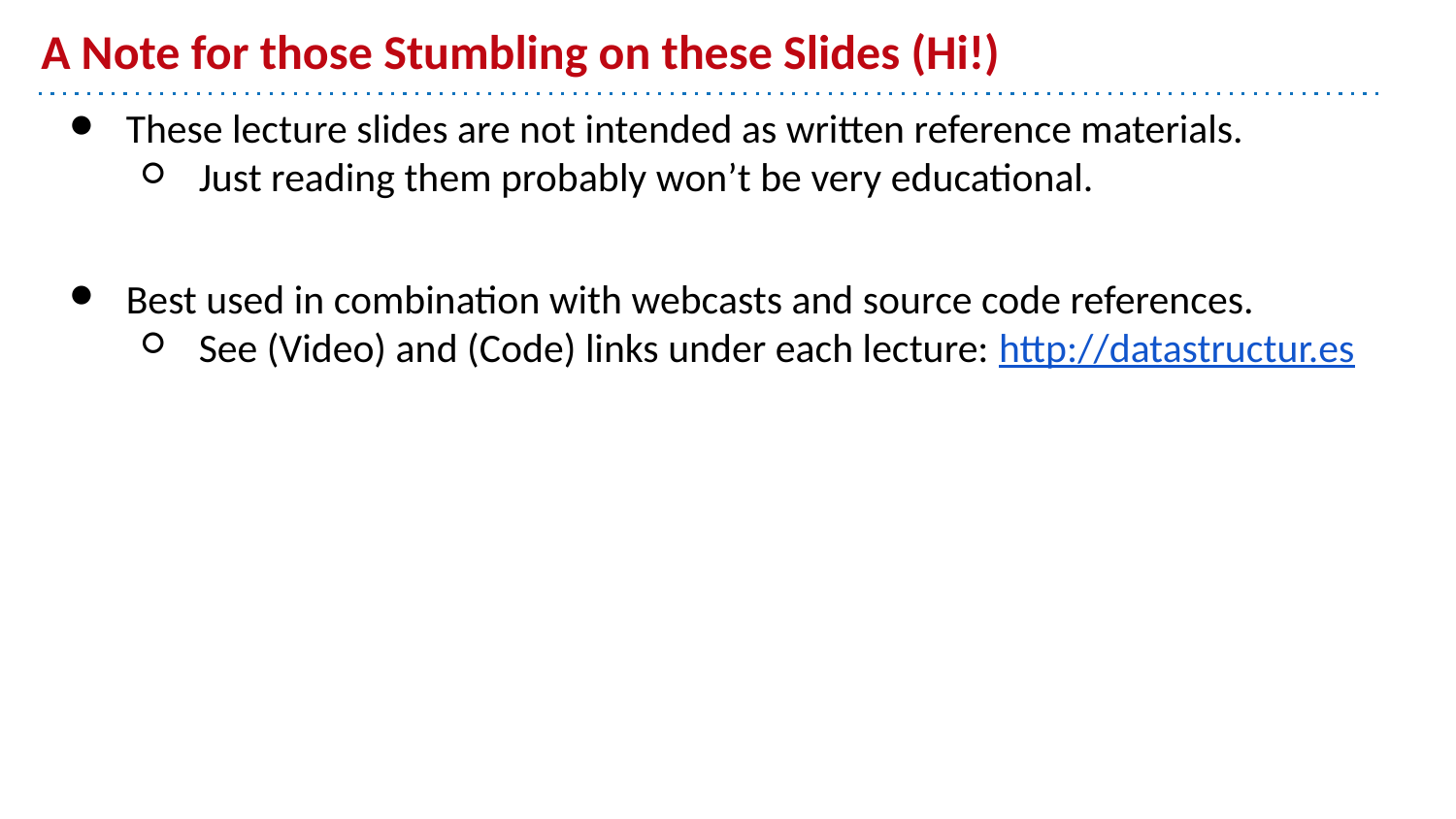

# A Note for those Stumbling on these Slides (Hi!)
These lecture slides are not intended as written reference materials.
Just reading them probably won’t be very educational.

Best used in combination with webcasts and source code references.
See (Video) and (Code) links under each lecture: http://datastructur.es